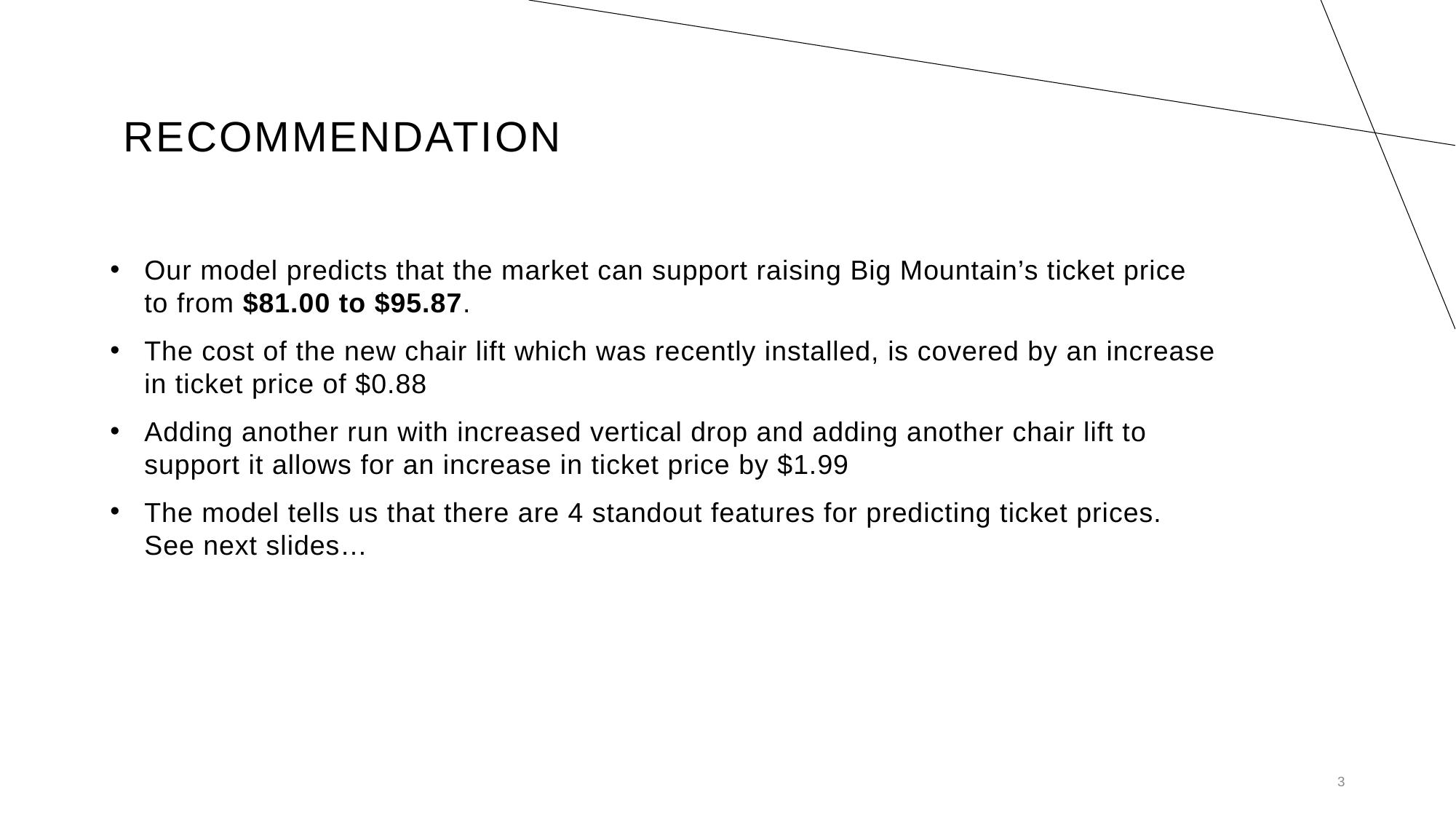

# Recommendation
Our model predicts that the market can support raising Big Mountain’s ticket price to from $81.00 to $95.87.
The cost of the new chair lift which was recently installed, is covered by an increase in ticket price of $0.88
Adding another run with increased vertical drop and adding another chair lift to support it allows for an increase in ticket price by $1.99
The model tells us that there are 4 standout features for predicting ticket prices. See next slides…
3